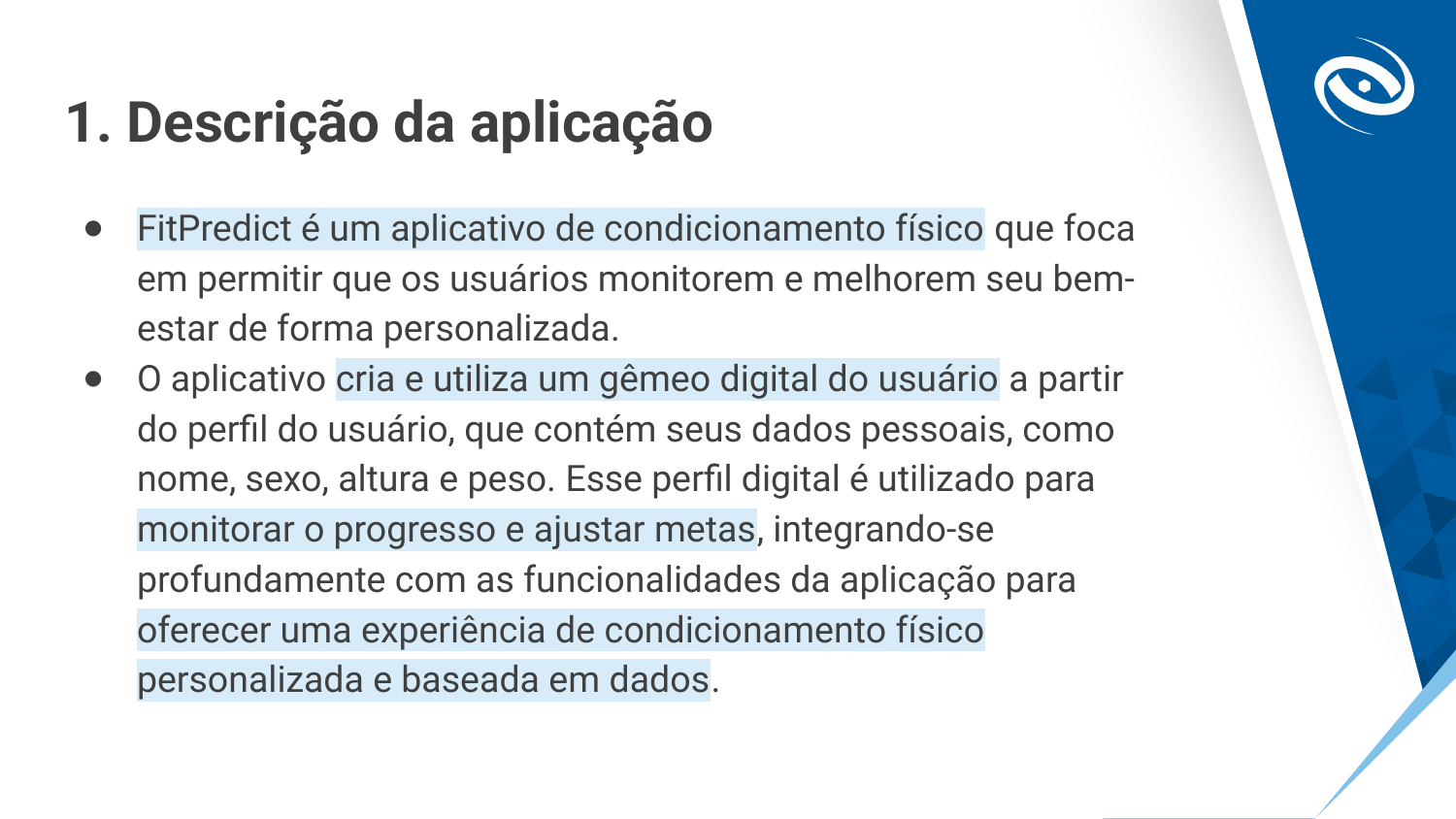

# 1. Descrição da aplicação
FitPredict é um aplicativo de condicionamento físico que foca em permitir que os usuários monitorem e melhorem seu bem-estar de forma personalizada.
O aplicativo cria e utiliza um gêmeo digital do usuário a partir do perfil do usuário, que contém seus dados pessoais, como nome, sexo, altura e peso. Esse perfil digital é utilizado para monitorar o progresso e ajustar metas, integrando-se profundamente com as funcionalidades da aplicação para oferecer uma experiência de condicionamento físico personalizada e baseada em dados.